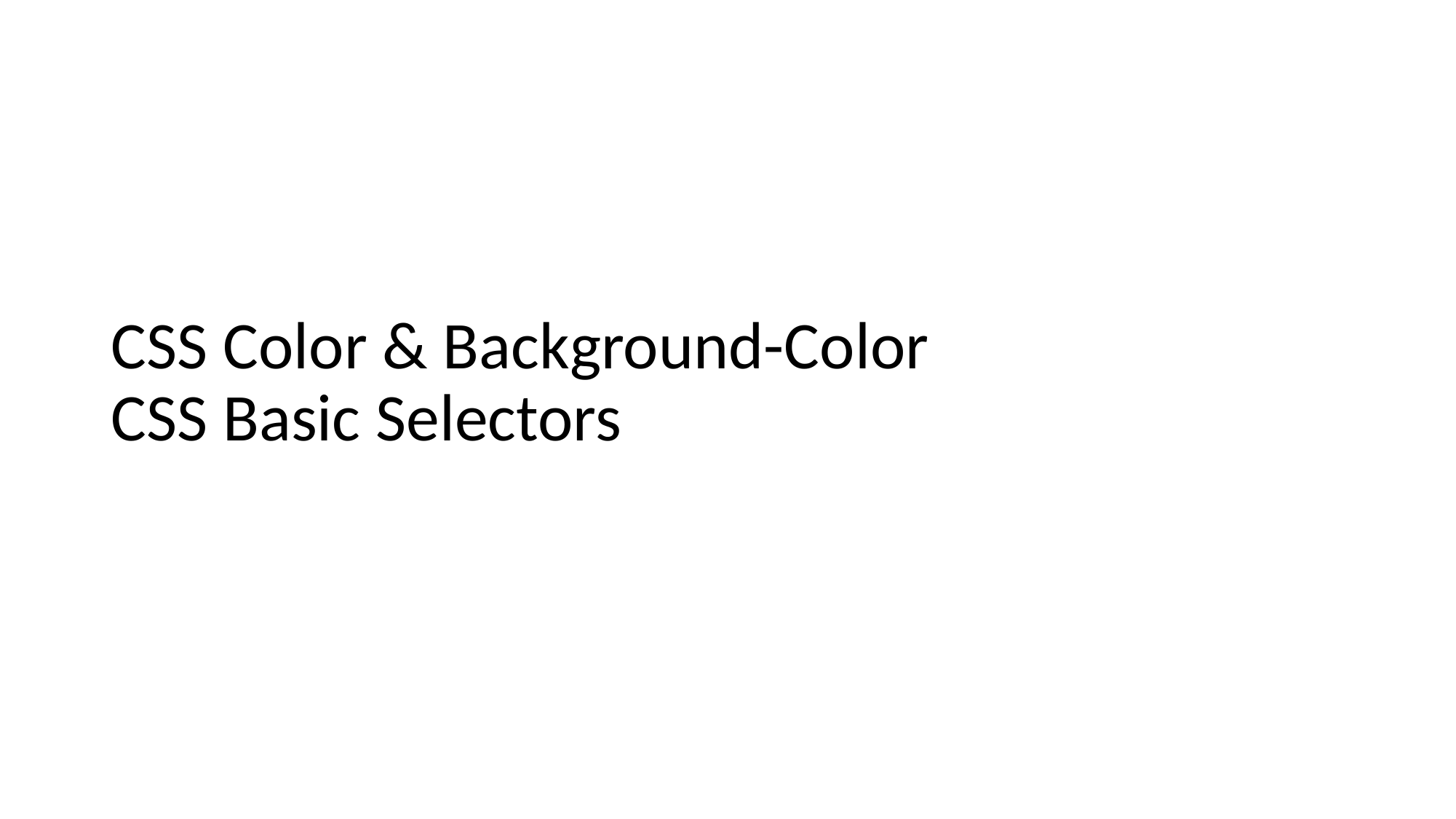

# CSS Color & Background-Color CSS Basic Selectors